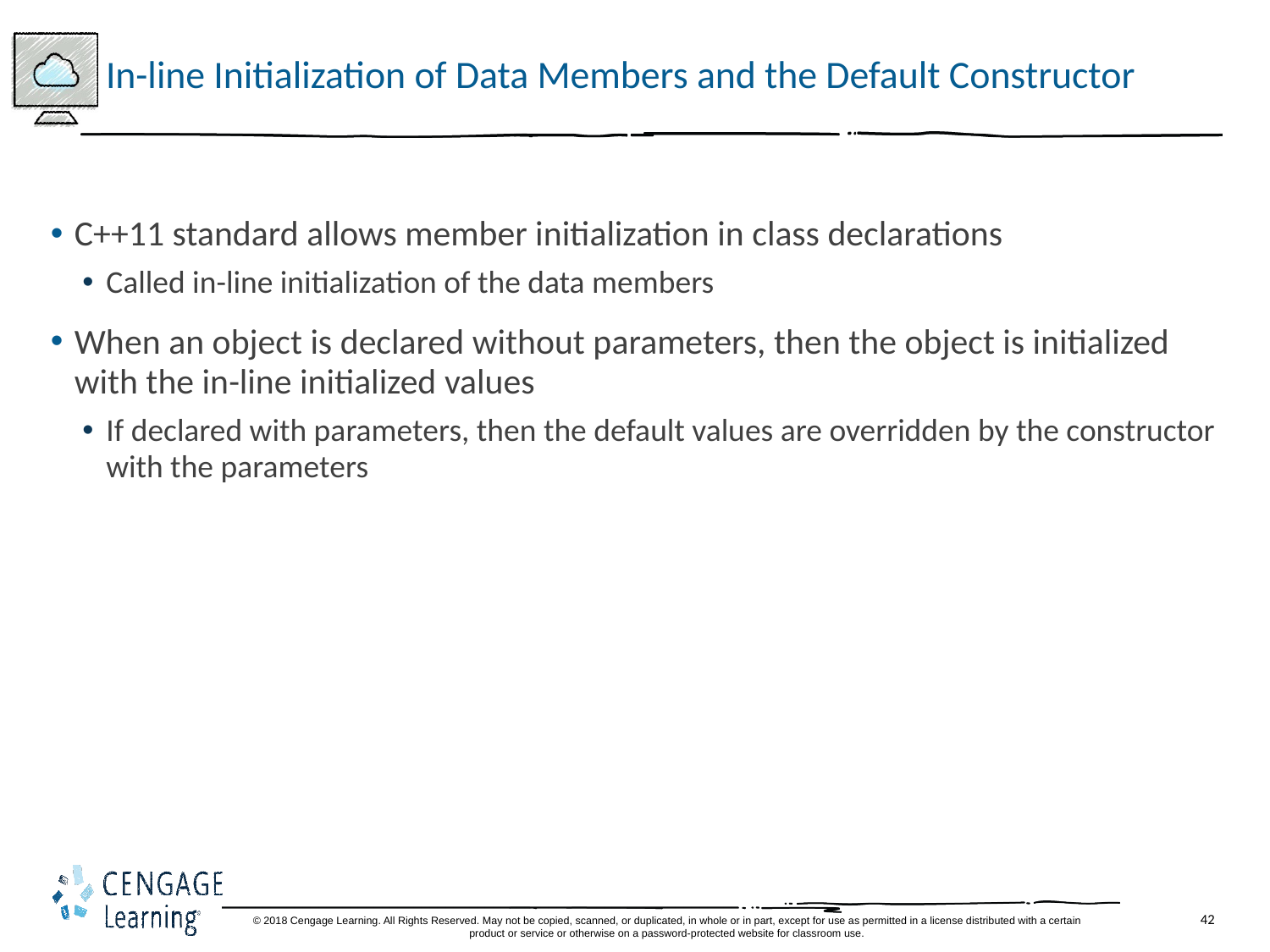

# In-line Initialization of Data Members and the Default Constructor
C++11 standard allows member initialization in class declarations
Called in-line initialization of the data members
When an object is declared without parameters, then the object is initialized with the in-line initialized values
If declared with parameters, then the default values are overridden by the constructor with the parameters